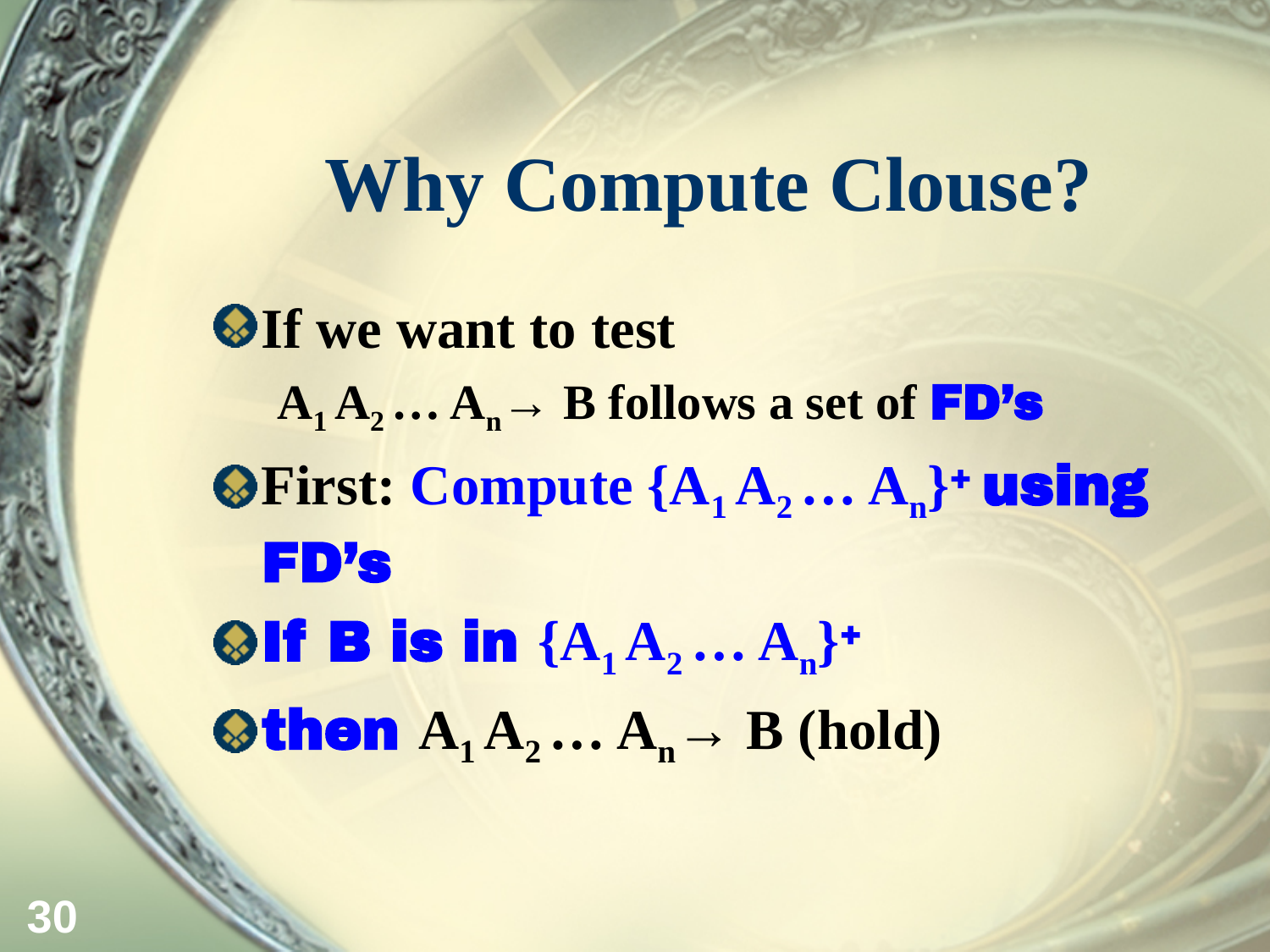

# Why Compute Clouse?
If we want to test
A1 A2 … An→ B follows a set of FD’s
First: Compute {A1 A2 … An}+ using FD’s
If B is in {A1 A2 … An}+
then A1 A2 … An→ B (hold)
30